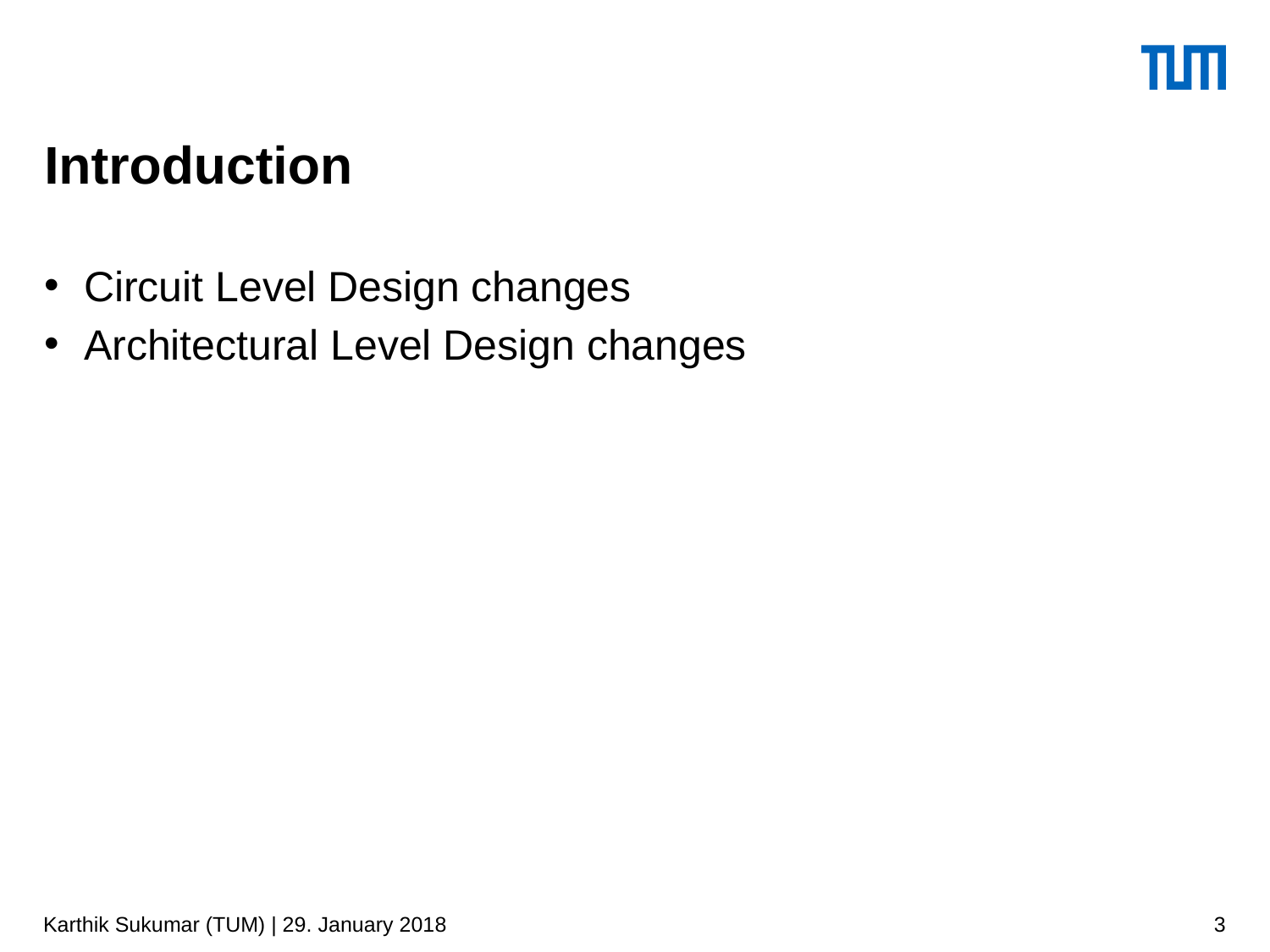

Introduction
Circuit Level Design changes
Architectural Level Design changes
Karthik Sukumar (TUM) | 29. January 2018
3